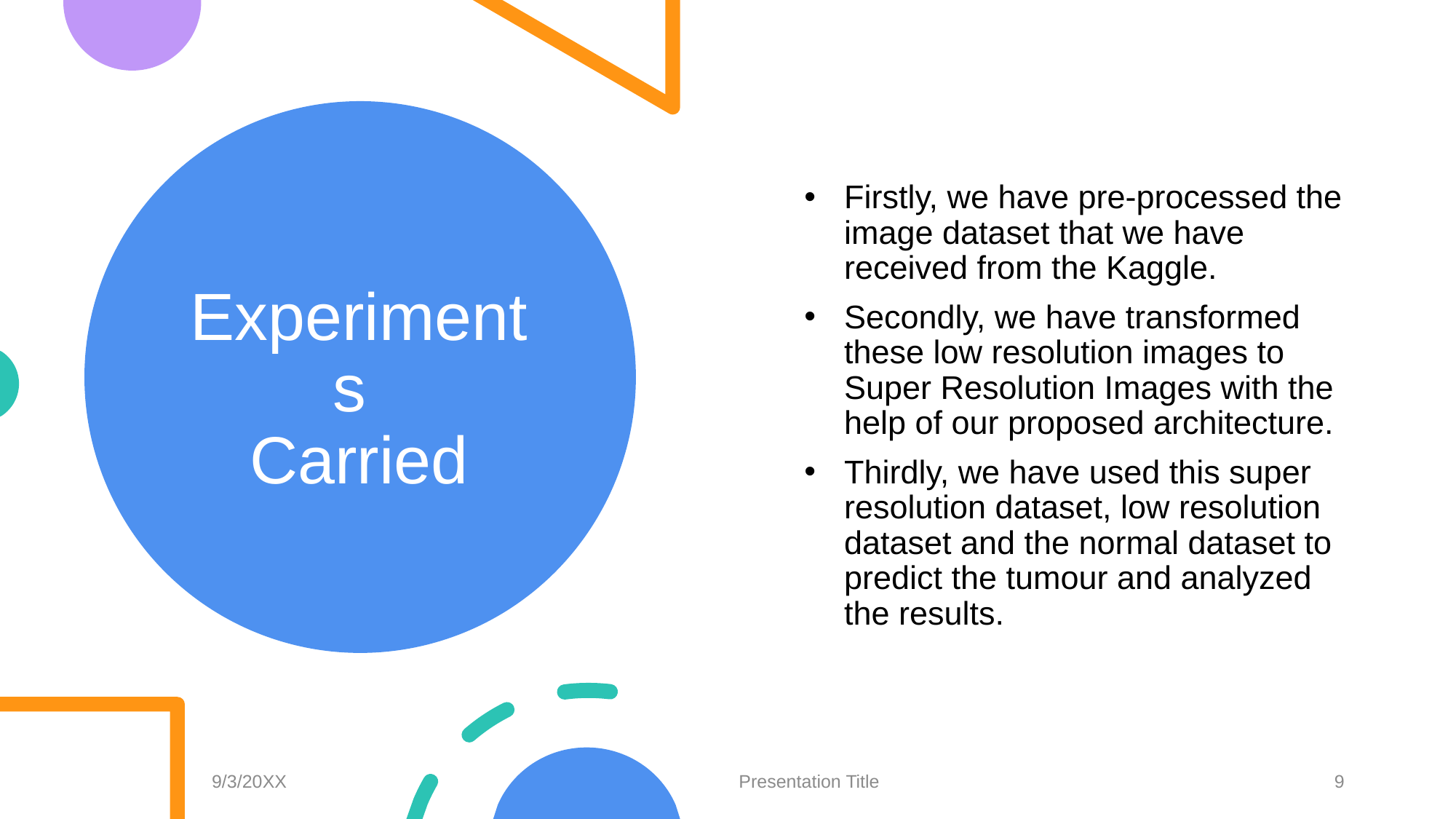

# Experiments Carried
Firstly, we have pre-processed the image dataset that we have received from the Kaggle.
Secondly, we have transformed these low resolution images to Super Resolution Images with the help of our proposed architecture.
Thirdly, we have used this super resolution dataset, low resolution dataset and the normal dataset to predict the tumour and analyzed the results.
9/3/20XX
Presentation Title
9